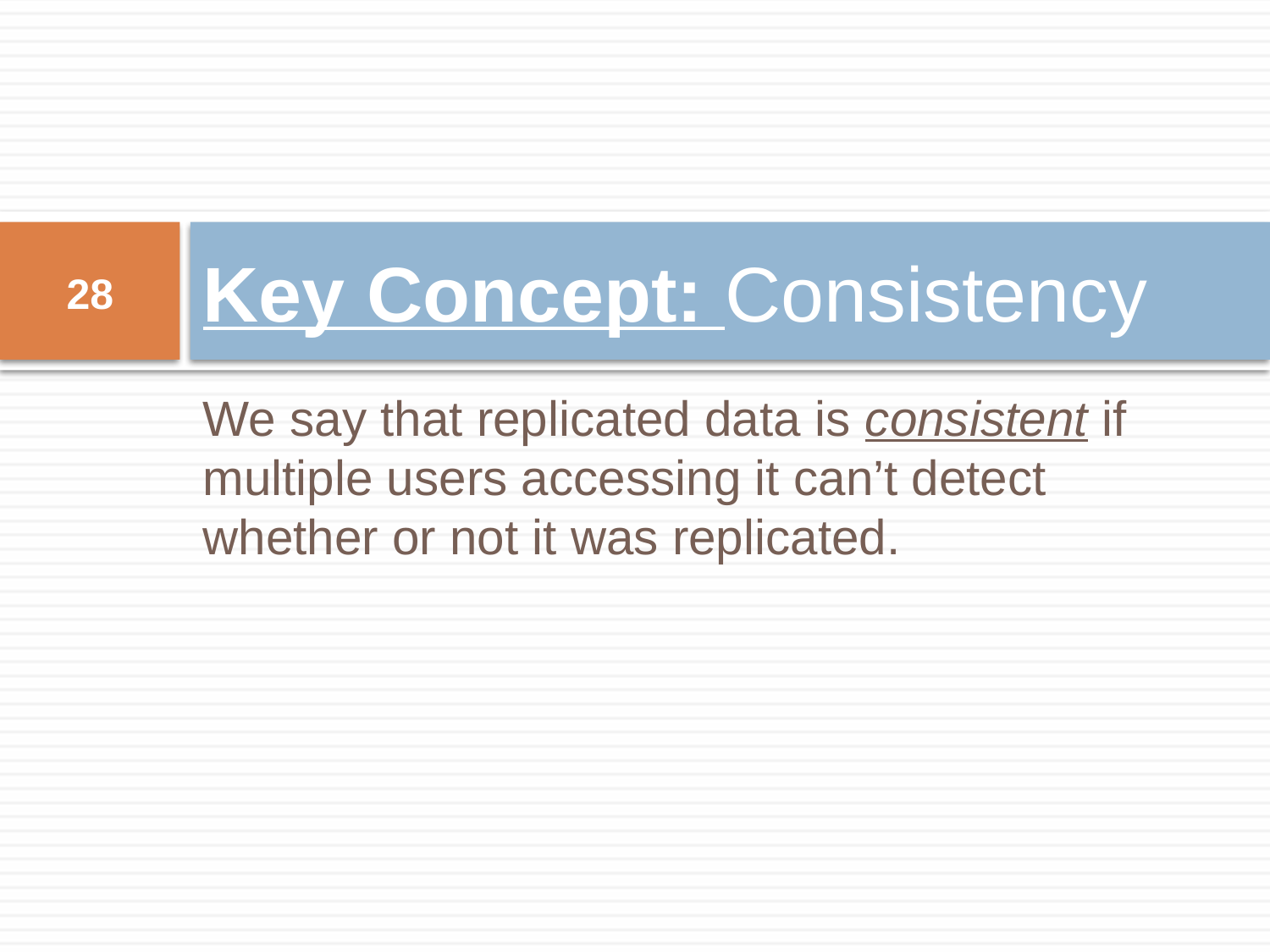

# Key Concept: Consistency
28
We say that replicated data is consistent if multiple users accessing it can’t detect whether or not it was replicated.